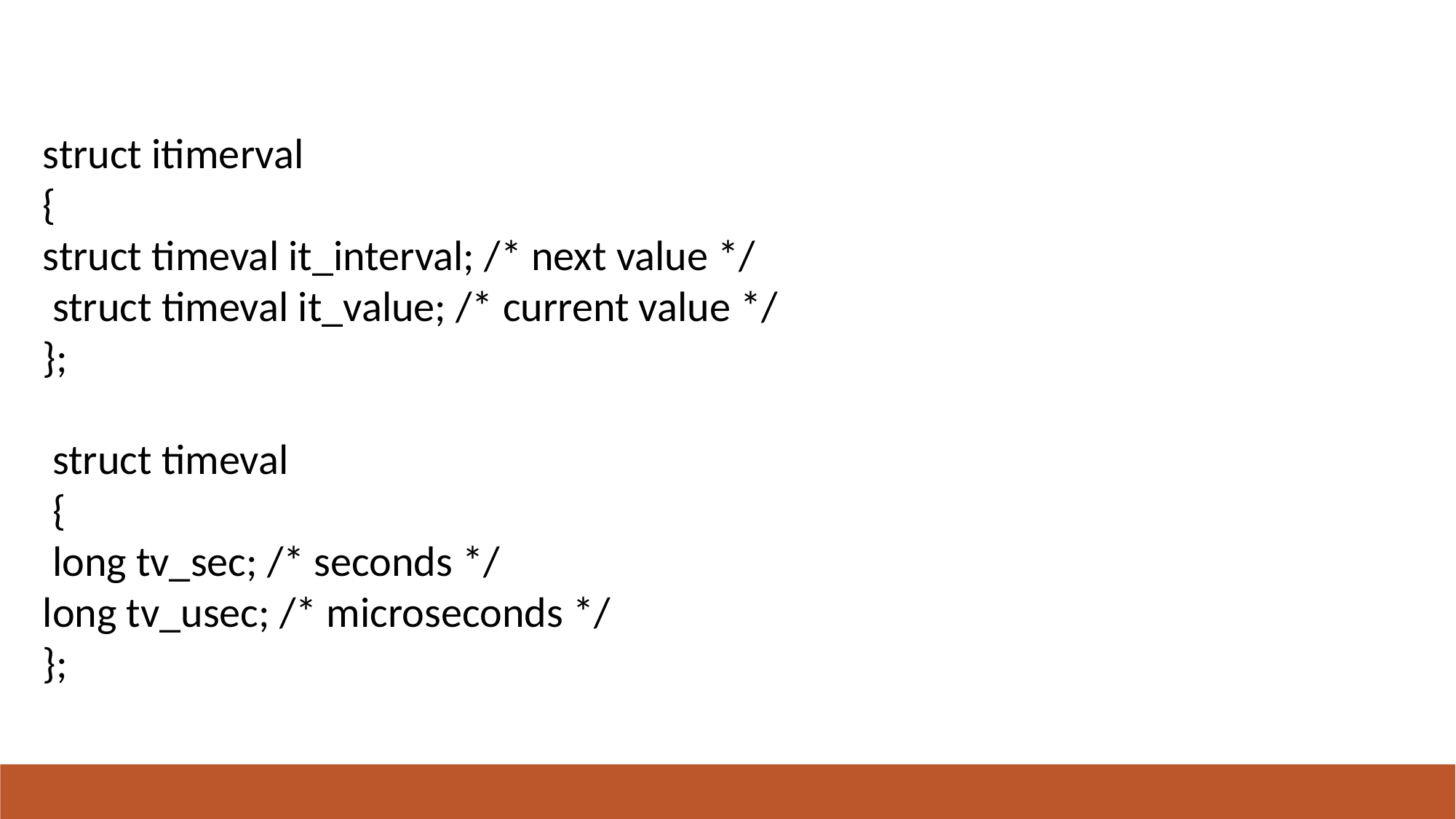

#
struct itimerval
{
struct timeval it_interval; /* next value */
 struct timeval it_value; /* current value */
};

 struct timeval
 {
 long tv_sec; /* seconds */
long tv_usec; /* microseconds */
};